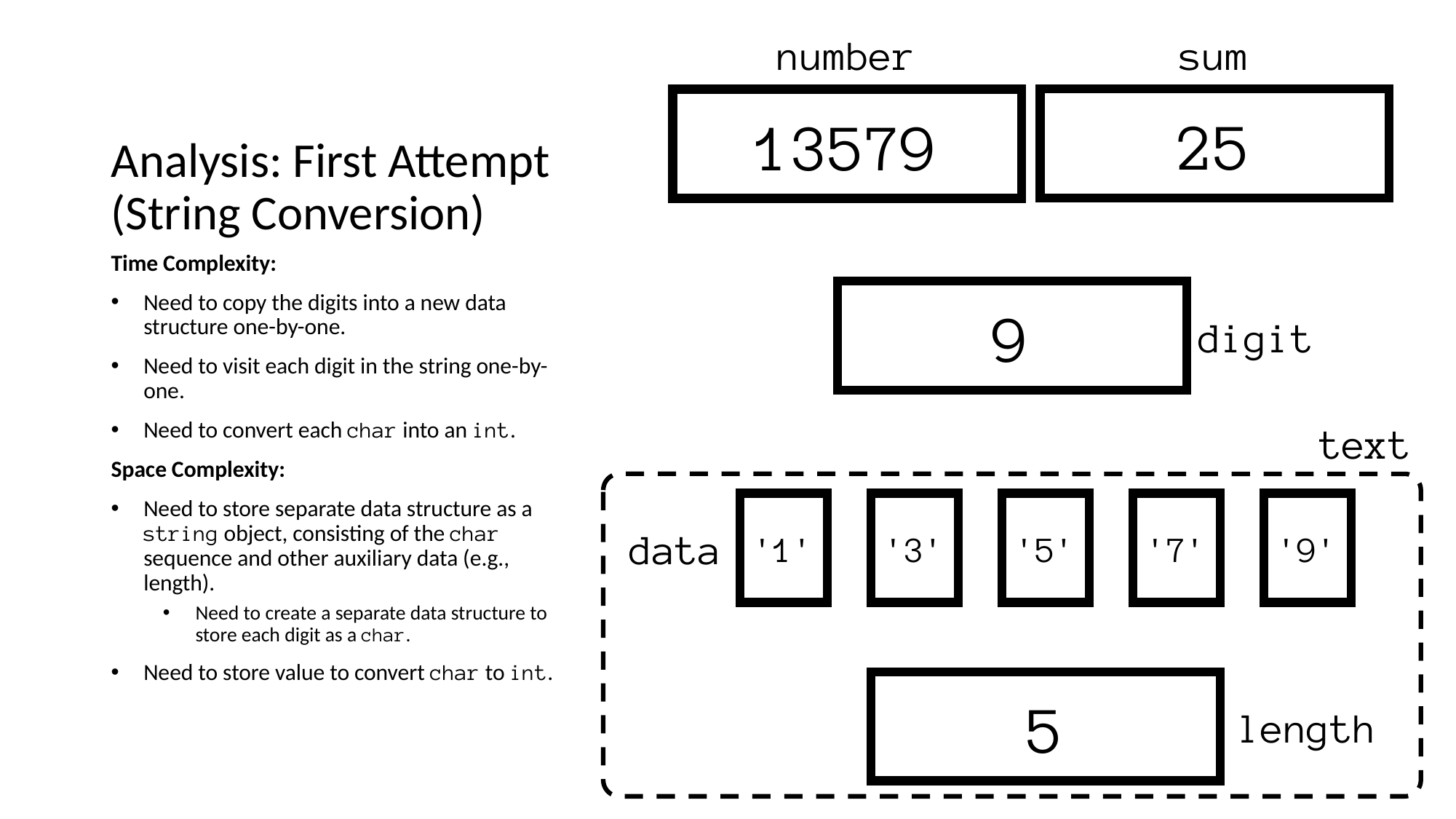

number
sum
# Analysis: First Attempt (String Conversion)
25
13579
Time Complexity:
Need to copy the digits into a new data structure one-by-one.
Need to visit each digit in the string one-by-one.
Need to convert each char into an int.
Space Complexity:
Need to store separate data structure as a string object, consisting of the char sequence and other auxiliary data (e.g., length).
Need to create a separate data structure to store each digit as a char.
Need to store value to convert char to int.
9
digit
text

'1'
'3'
'5'
'7'
'9'
data
5
length